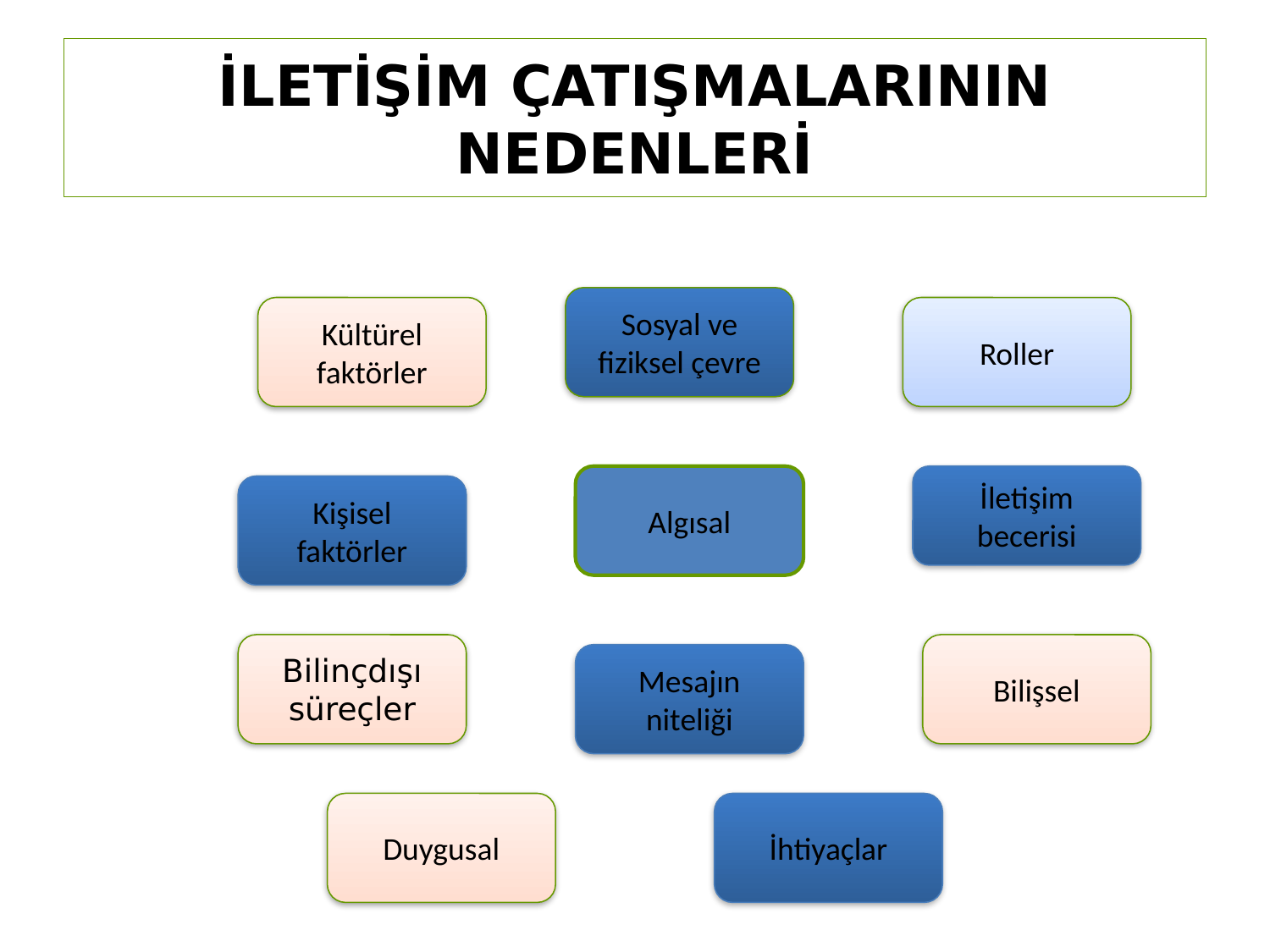

# İLETİŞİM ÇATIŞMALARININ NEDENLERİ

Sosyal ve fiziksel çevre

Kültürel faktörler

Roller

Algısal

İletişim becerisi

Kişisel faktörler

Bilinçdışı süreçler

Bilişsel

Mesajın niteliği

Duygusal

İhtiyaçlar